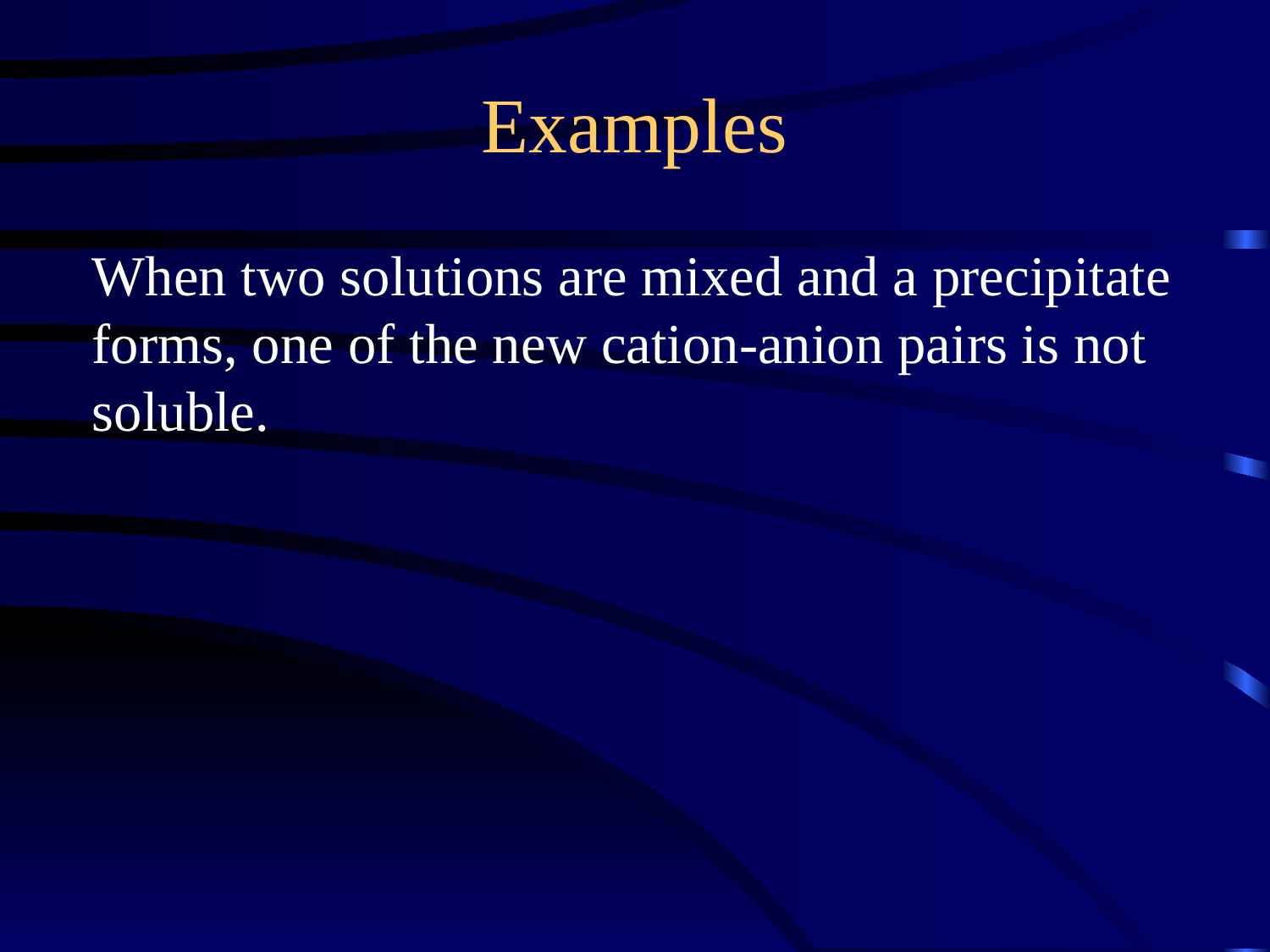

Examples
When two solutions are mixed and a precipitate forms, one of the new cation-anion pairs is not soluble.